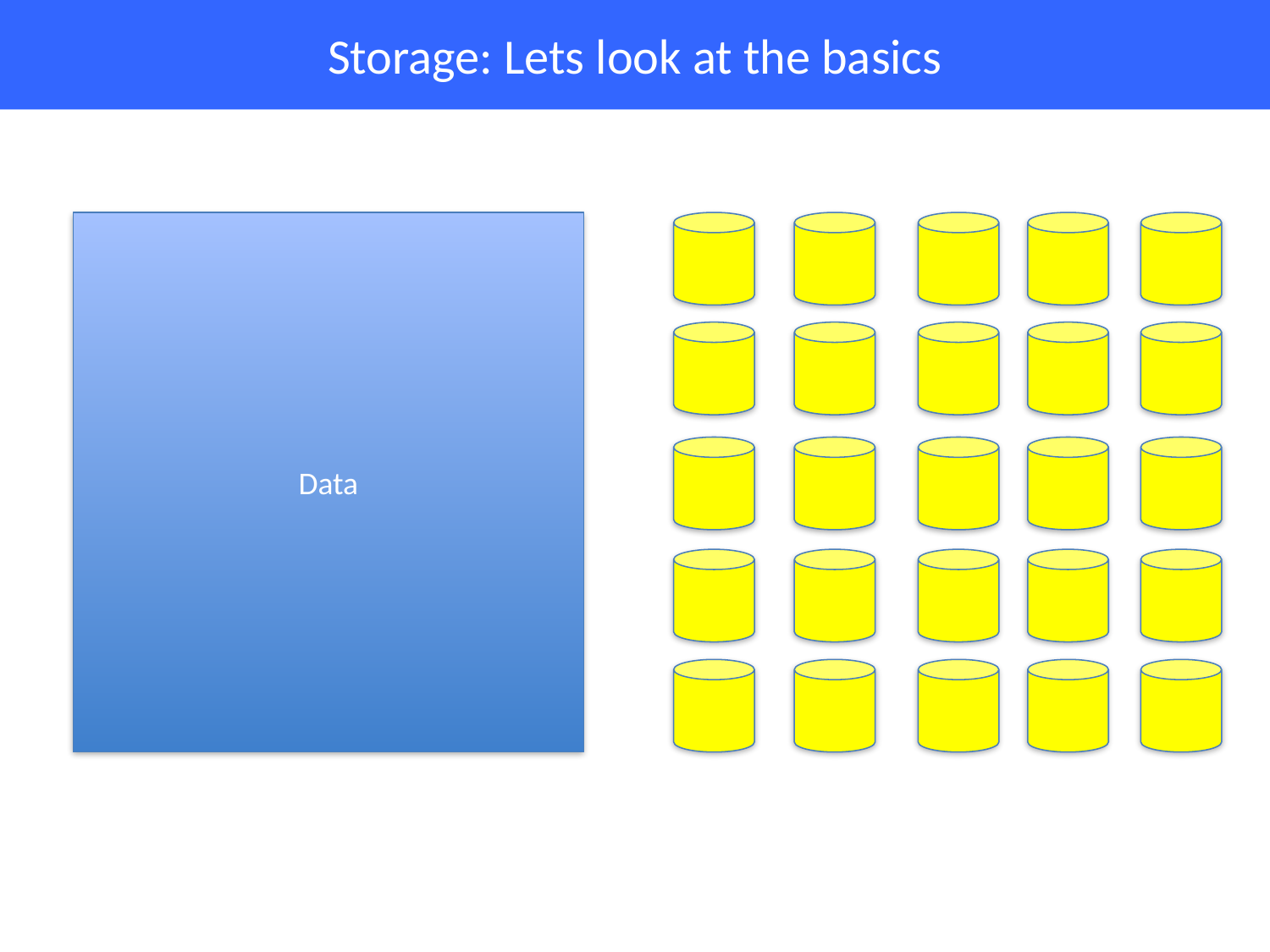

# Storage: Lets look at the basics
Data